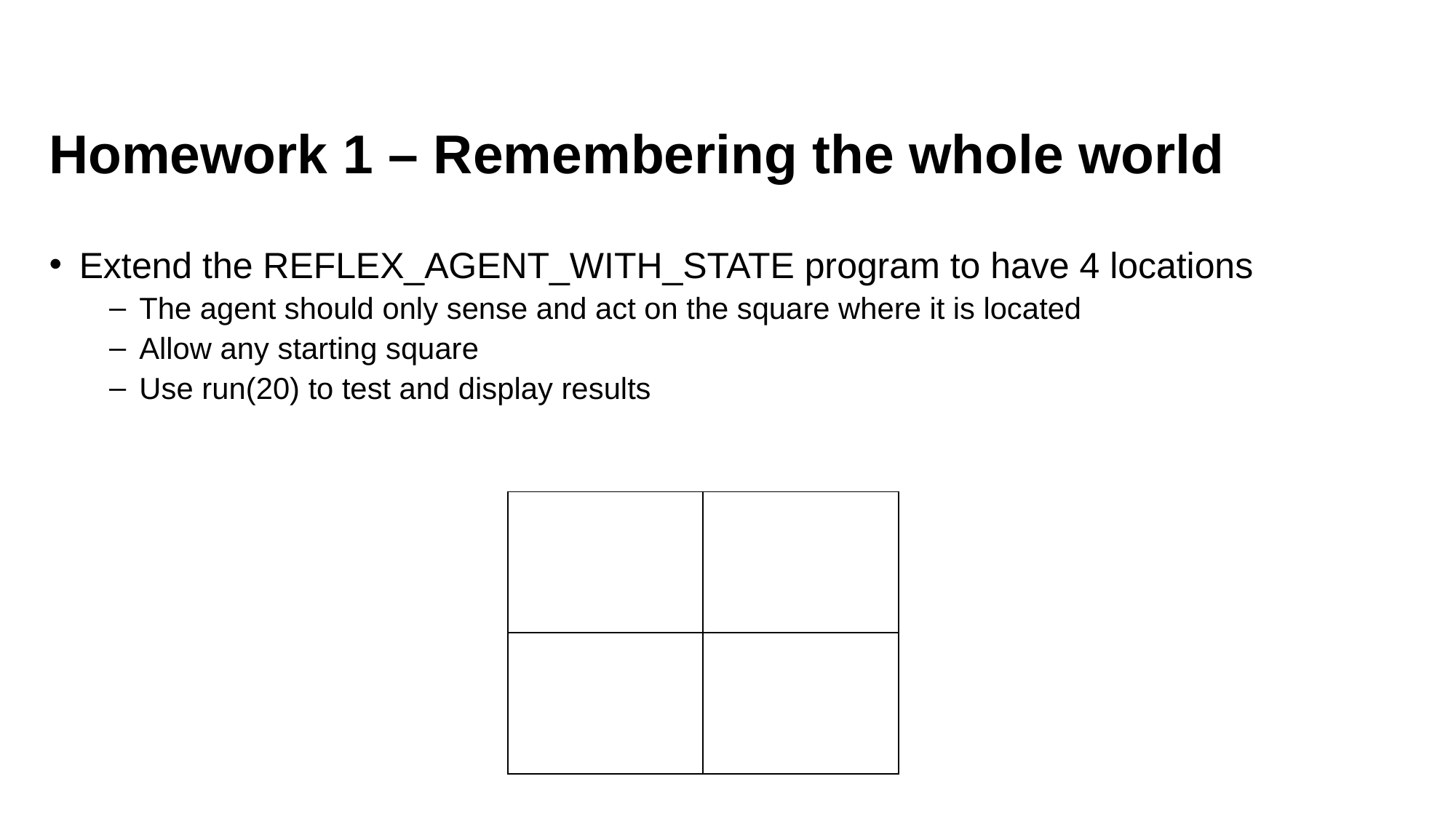

# Homework 1 – Remembering the whole world
Extend the REFLEX_AGENT_WITH_STATE program to have 4 locations
The agent should only sense and act on the square where it is located
Allow any starting square
Use run(20) to test and display results
|  |  |
| --- | --- |
|  |  |
12/02/2024
17